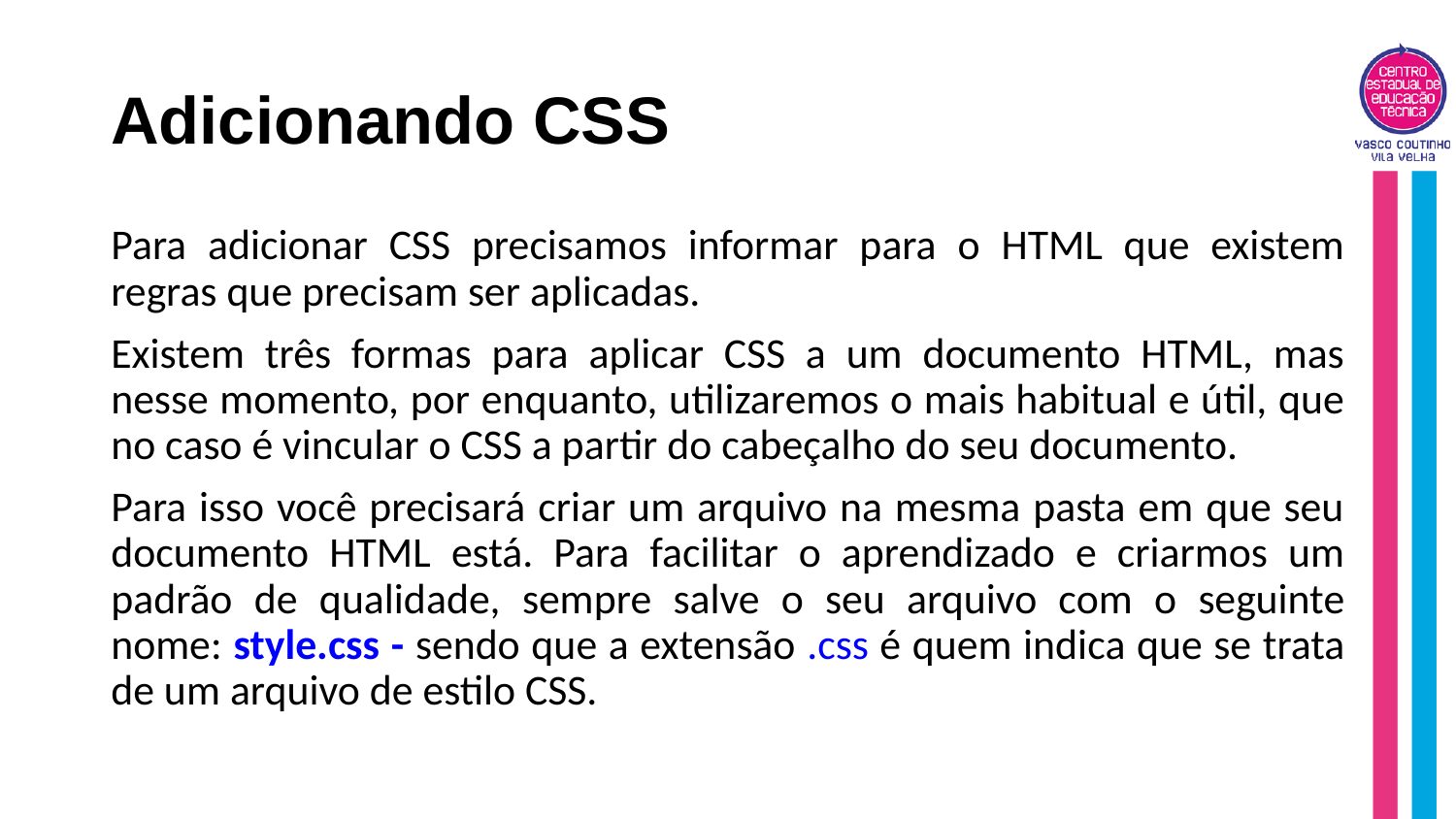

# Adicionando CSS
Para adicionar CSS precisamos informar para o HTML que existem regras que precisam ser aplicadas.
Existem três formas para aplicar CSS a um documento HTML, mas nesse momento, por enquanto, utilizaremos o mais habitual e útil, que no caso é vincular o CSS a partir do cabeçalho do seu documento.
Para isso você precisará criar um arquivo na mesma pasta em que seu documento HTML está. Para facilitar o aprendizado e criarmos um padrão de qualidade, sempre salve o seu arquivo com o seguinte nome: style.css - sendo que a extensão .css é quem indica que se trata de um arquivo de estilo CSS.